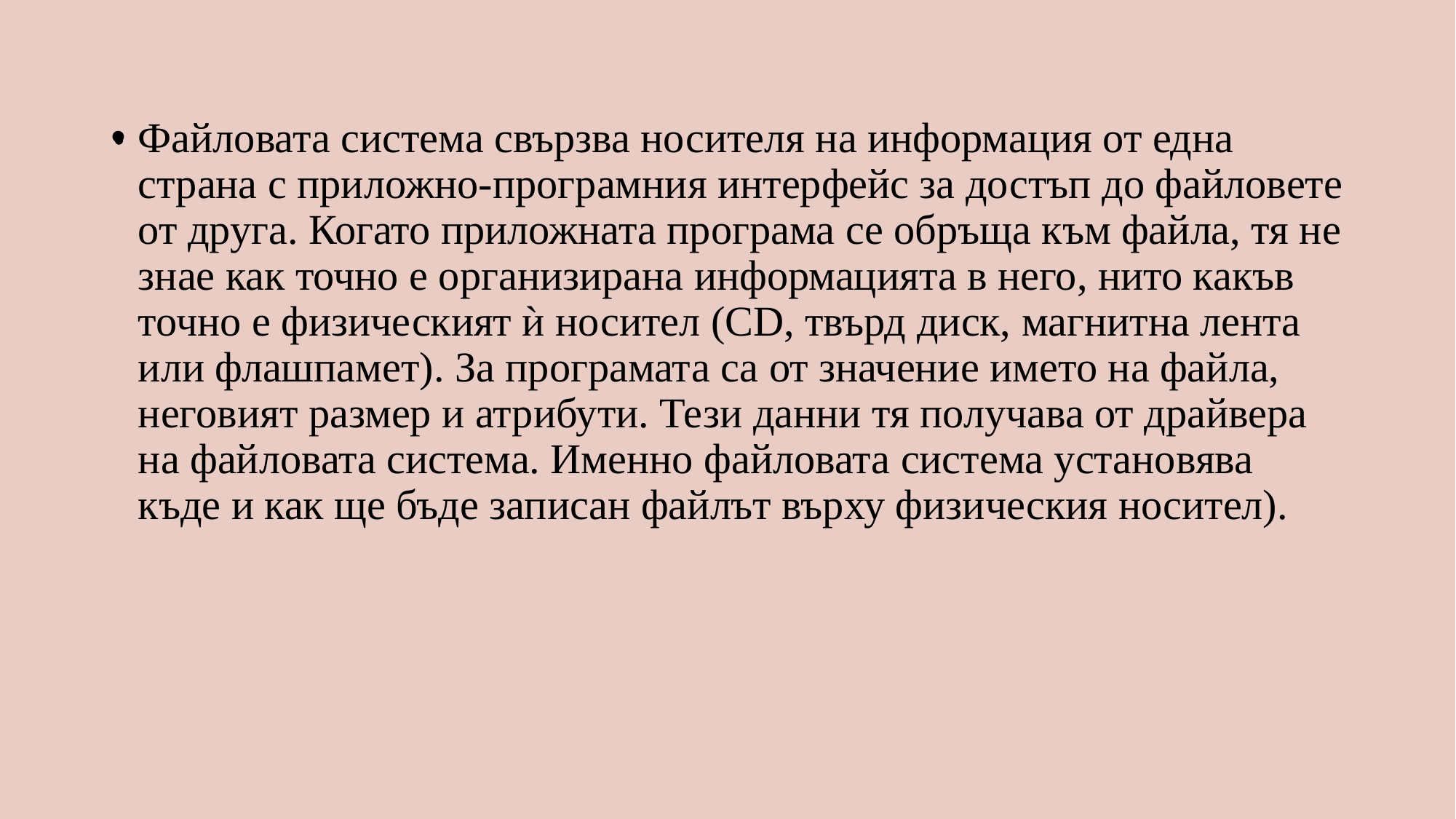

# .
Файловата система свързва носителя на информация от една страна с приложно-програмния интерфейс за достъп до файловете от друга. Когато приложната програма се обръща към файла, тя не знае как точно е организирана информацията в него, нито какъв точно е физическият ѝ носител (CD, твърд диск, магнитна лента или флашпамет). За програмата са от значение името на файла, неговият размер и атрибути. Тези данни тя получава от драйвера на файловата система. Именно файловата система установява къде и как ще бъде записан файлът върху физическия носител).